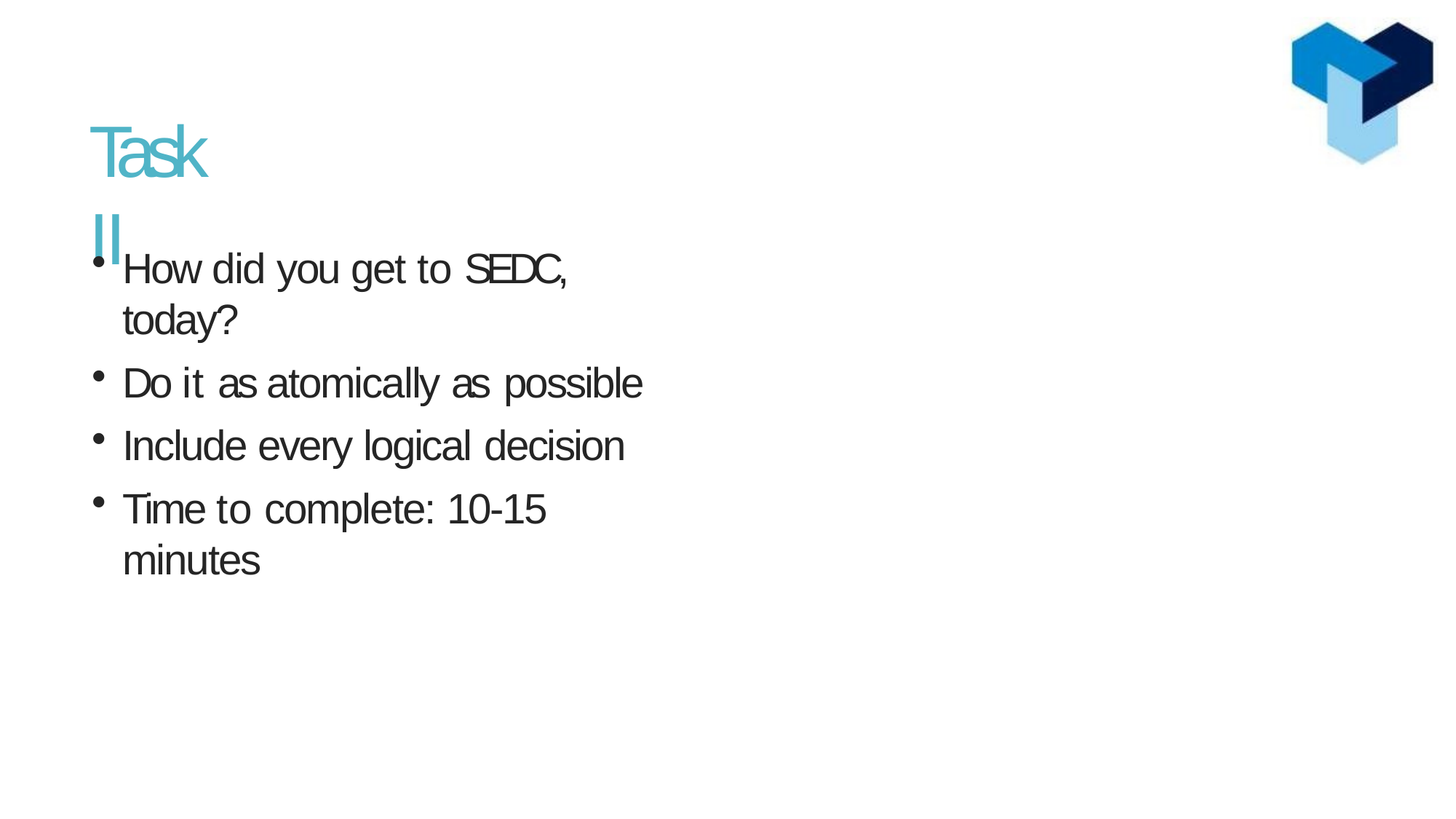

# Task II
How did you get to SEDC, today?
Do it as atomically as possible
Include every logical decision
Time to complete: 10-15 minutes